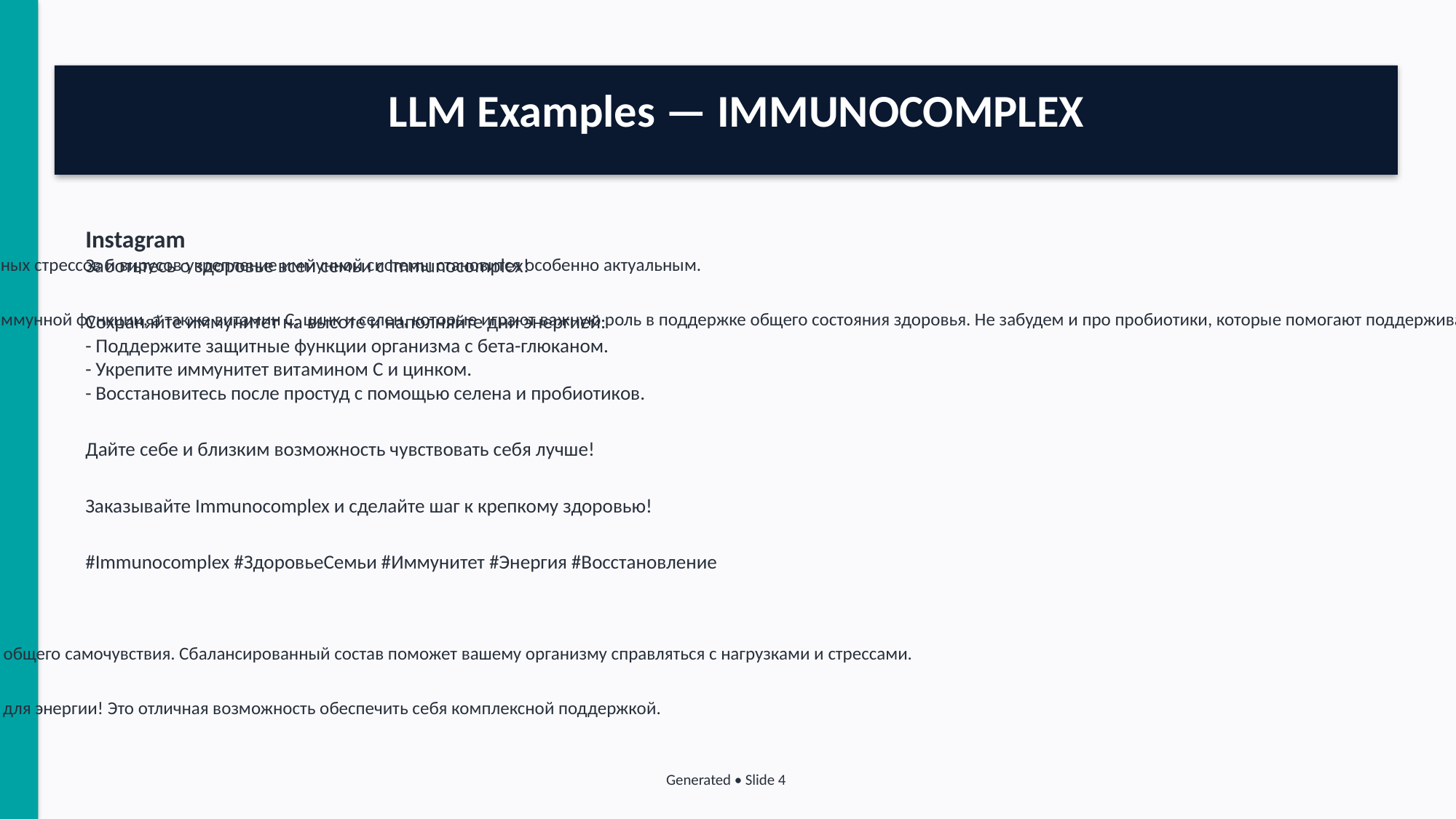

LLM Examples — IMMUNOCOMPLEX
Instagram
Заботьтесь о здоровье всей семьи с Immunocomplex!
Сохраняйте иммунитет на высоте и наполняйте дни энергией:
- Поддержите защитные функции организма с бета-глюканом.
- Укрепите иммунитет витамином C и цинком.
- Восстановитесь после простуд с помощью селена и пробиотиков.
Дайте себе и близким возможность чувствовать себя лучше!
Заказывайте Immunocomplex и сделайте шаг к крепкому здоровью!
#Immunocomplex #ЗдоровьеСемьи #Иммунитет #Энергия #Восстановление
Podcast
Добро пожаловать в подкаст Biotact Inside! Сегодня поговорим о важности иммунной поддержки для всей семьи. В условиях современных стрессов и вирусов укрепление иммунной системы становится особенно актуальным.
В нашем продукте Immunocomplex мы использовали мощные активы: бета-глюкан, который способствует поддержанию нормальной иммунной функции, а также витамин C, цинк и селен, которые играют важную роль в поддержке общего состояния здоровья. Не забудем и про пробиотики, которые помогают поддерживать баланс микрофлоры.
Как же внедрить Immunocomplex в повседневную жизнь? Вот три простых шага на неделю:
1. Начните утро с добавления Immunocomplex в свой рацион.
2. Организуйте семейные обеды с продуктами, богатыми витаминами и минералами.
3. Вечером уделите время для активного отдыха на свежем воздухе.
Мы ожидаем, что эти простые шаги помогут вам и вашим близким чувствовать себя лучше и под …
Email
Тема: Поддержите свой иммунитет с Immunocomplex!
Здравствуйте!
Забота о здоровье важна в любое время года. Наша новая формула Immunocomplex разработана для поддержки вашего иммунитета и общего самочувствия. Сбалансированный состав поможет вашему организму справляться с нагрузками и стрессами.
Только до конца месяца вы можете приобрести Immunocomplex в специальном бандле с нашим популярным продуктом - Витаминами для энергии! Это отличная возможность обеспечить себя комплексной поддержкой.
Попробуйте Immunocomplex и ощутите разницу! Закажите прямо сейчас и получите скидку 15% на второй продукт в бандле.
Переходите по ссылке ниже, чтобы оформить заказ и укрепить свой иммунитет:
[Сделать заказ]
С заботой о вашем здоровье,
Команда Immunocomplex
AR JSON
{
 "raw": "```json\n{\n \"object\": {\n \"type\": \"банка\",\n \"description\": \"Элегантная банка Immunocomplex, демонстрирующая натуральный состав и качество.\"\n },\n \"overlays\": [\n {\n \"type\": \"пиллар\",\n \"content\": \"Поддерживает иммунные функции.\"\n },\n {\n \"type\": \"пиллар\",\n \"content\": \"Способствует общему благополучию.\"\n },\n {\n \"type\": \"пиллар\",\n \"content\": \"Содержит натуральные компоненты.\"\n }\n ],\n \"cta\": {\n \"text\": \"Узнайте больше\",\n \"action\": \"переход на сайт\"\n },\n \"slogan\": \"Сила природы для вашего здоровья.\"\n}\n```"
}
Generated • Slide 4